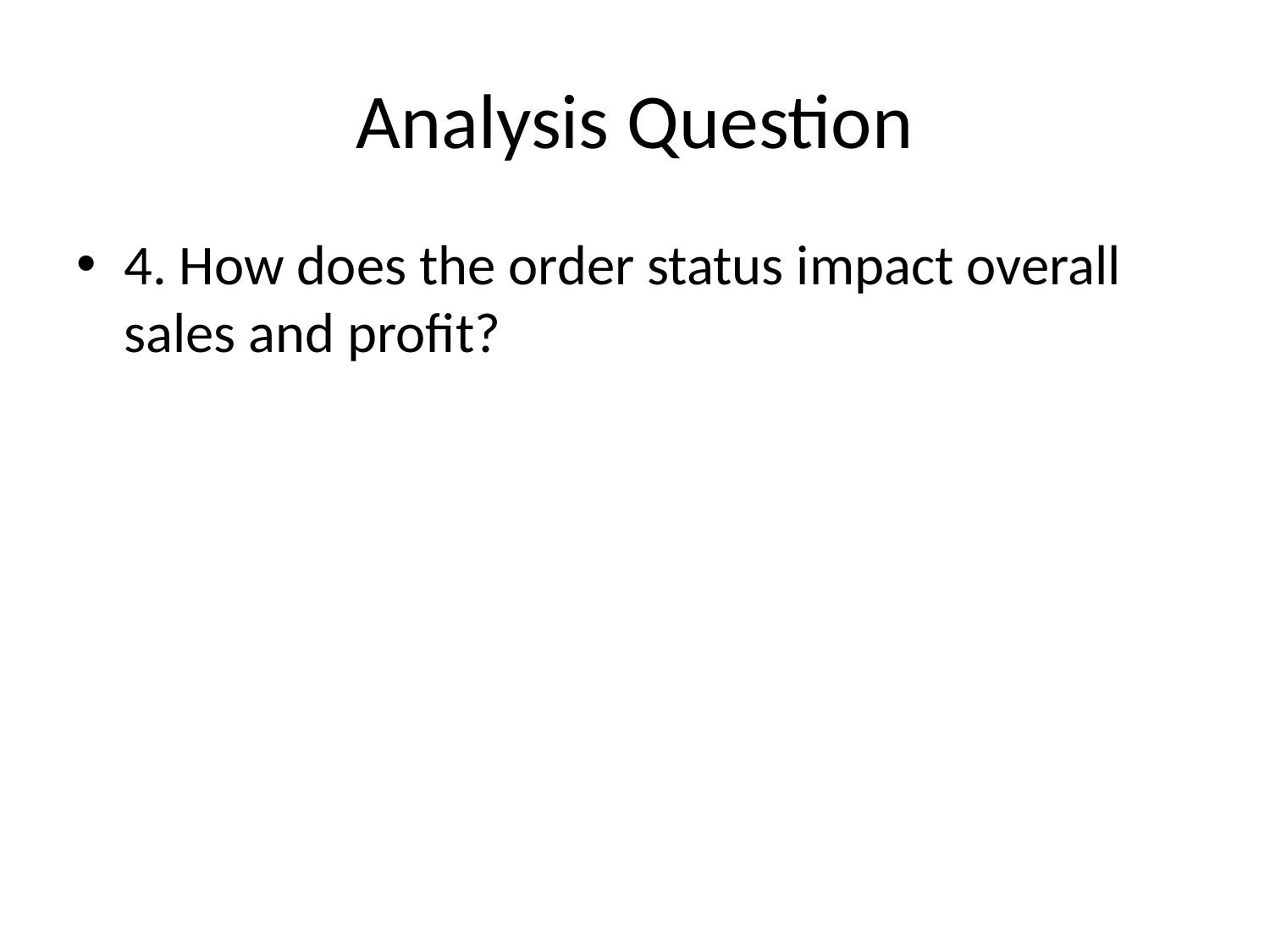

# Analysis Question
4. How does the order status impact overall sales and profit?